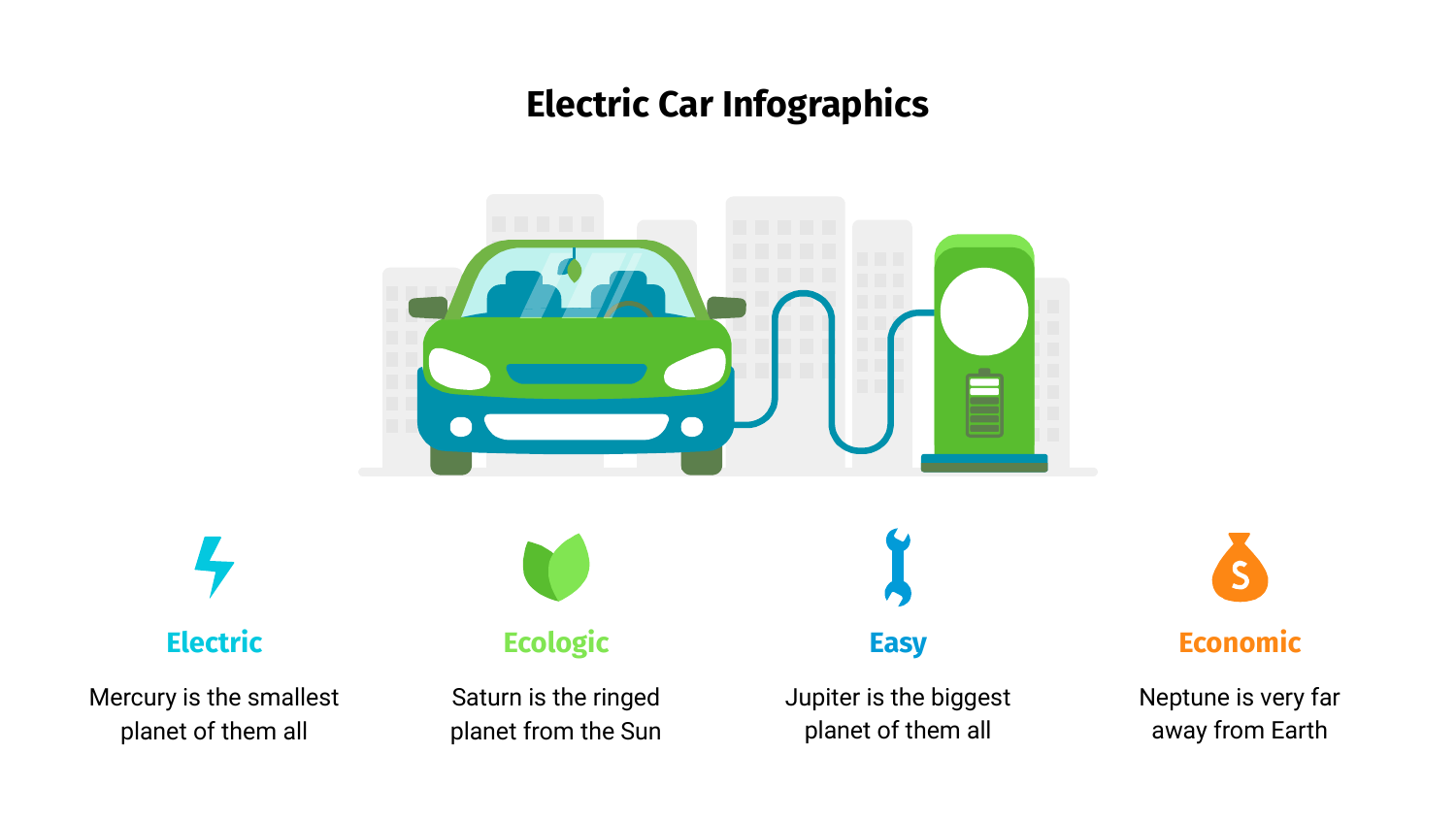

# Electric Car Infographics

Easy
Economic
Electric
Ecologic
Neptune is very far away from Earth
Jupiter is the biggest planet of them all
Saturn is the ringed planet from the Sun

Mercury is the smallest planet of them all